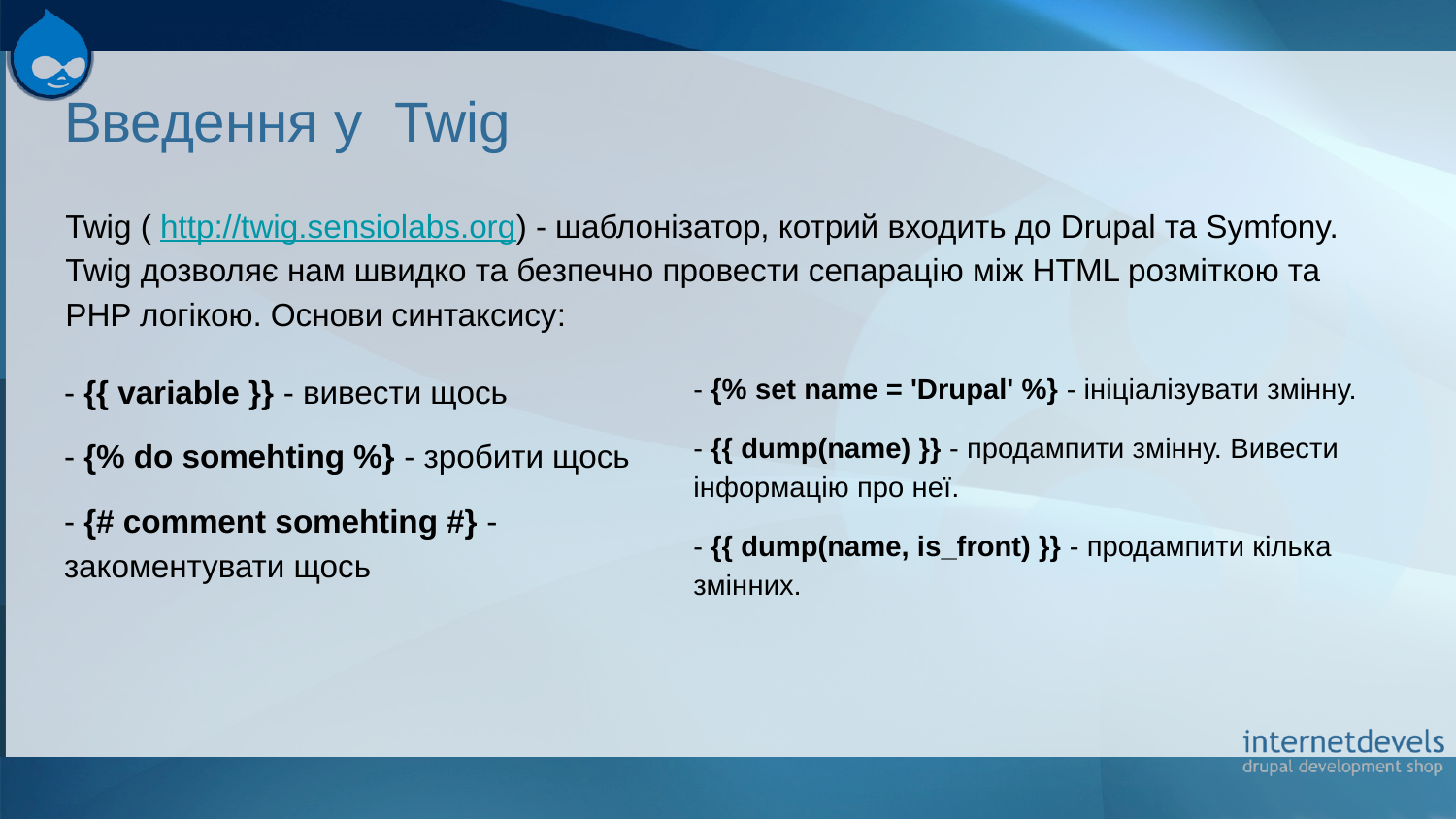

# Bведення у  Twig
Twig ( http://twig.sensiolabs.org) - шаблонізатор, котрий входить до Drupal та Symfony. Twig дозволяє нам швидко та безпечно провести сепарацію між HTML розміткою та PHP логікою. Основи синтаксису:
- {{ variable }} - вивести щось
- {% do somehting %} - зробити щось
- {# comment somehting #} - закоментувати щось
- {% set name = 'Drupal' %} - ініціалізувати змінну.
- {{ dump(name) }} - продампити змінну. Вивести інформацію про неї.
- {{ dump(name, is_front) }} - продампити кілька змінних.